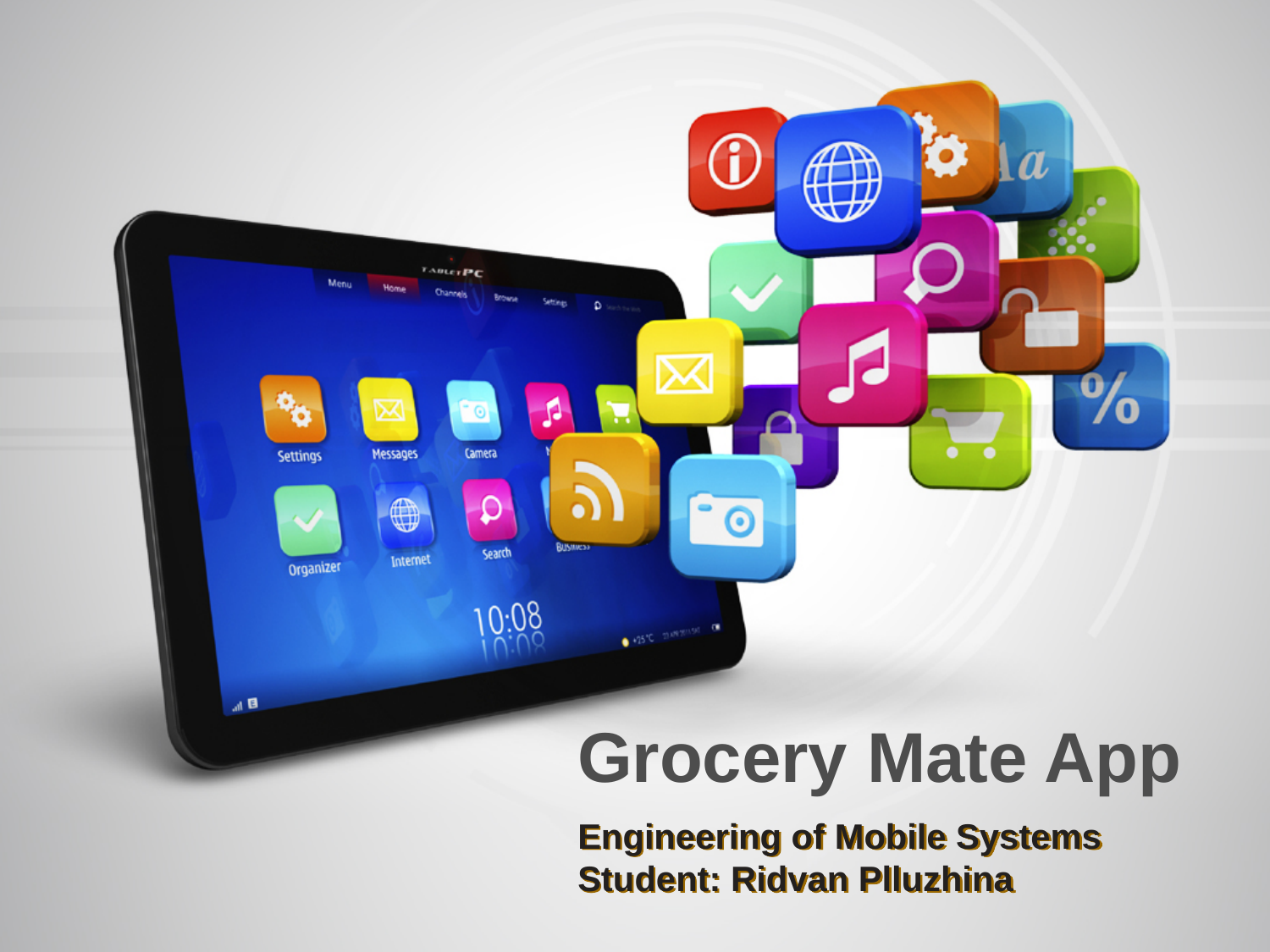

Grocery Mate App
# Engineering of Mobile Systems Student: Ridvan Plluzhina